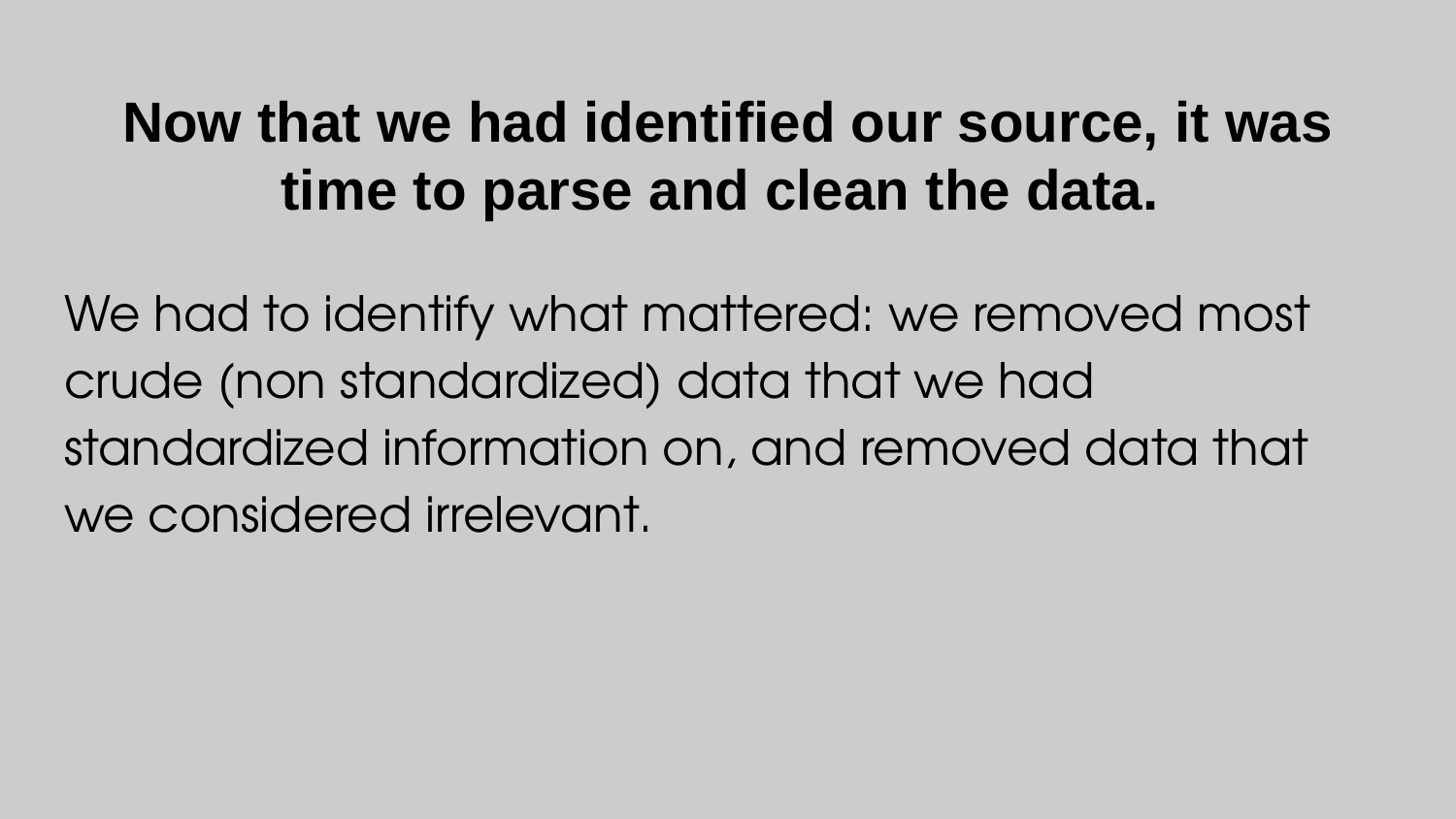

# Now that we had identified our source, it was time to parse and clean the data.

We had to identify what mattered: we removed most crude (non standardized) data that we had standardized information on, and removed data that we considered irrelevant.